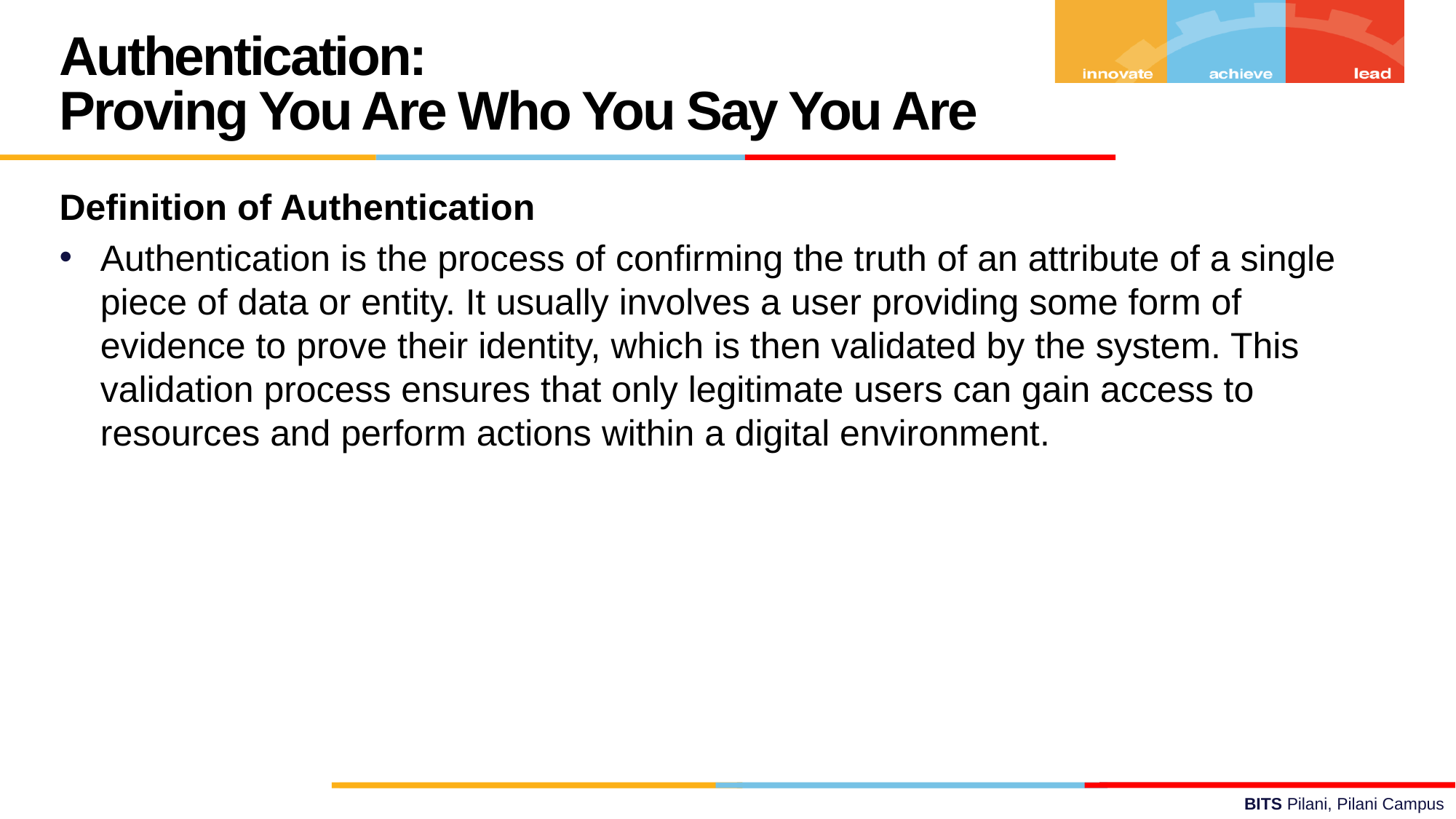

Authentication:
Proving You Are Who You Say You Are
Definition of Authentication
Authentication is the process of confirming the truth of an attribute of a single piece of data or entity. It usually involves a user providing some form of evidence to prove their identity, which is then validated by the system. This validation process ensures that only legitimate users can gain access to resources and perform actions within a digital environment.